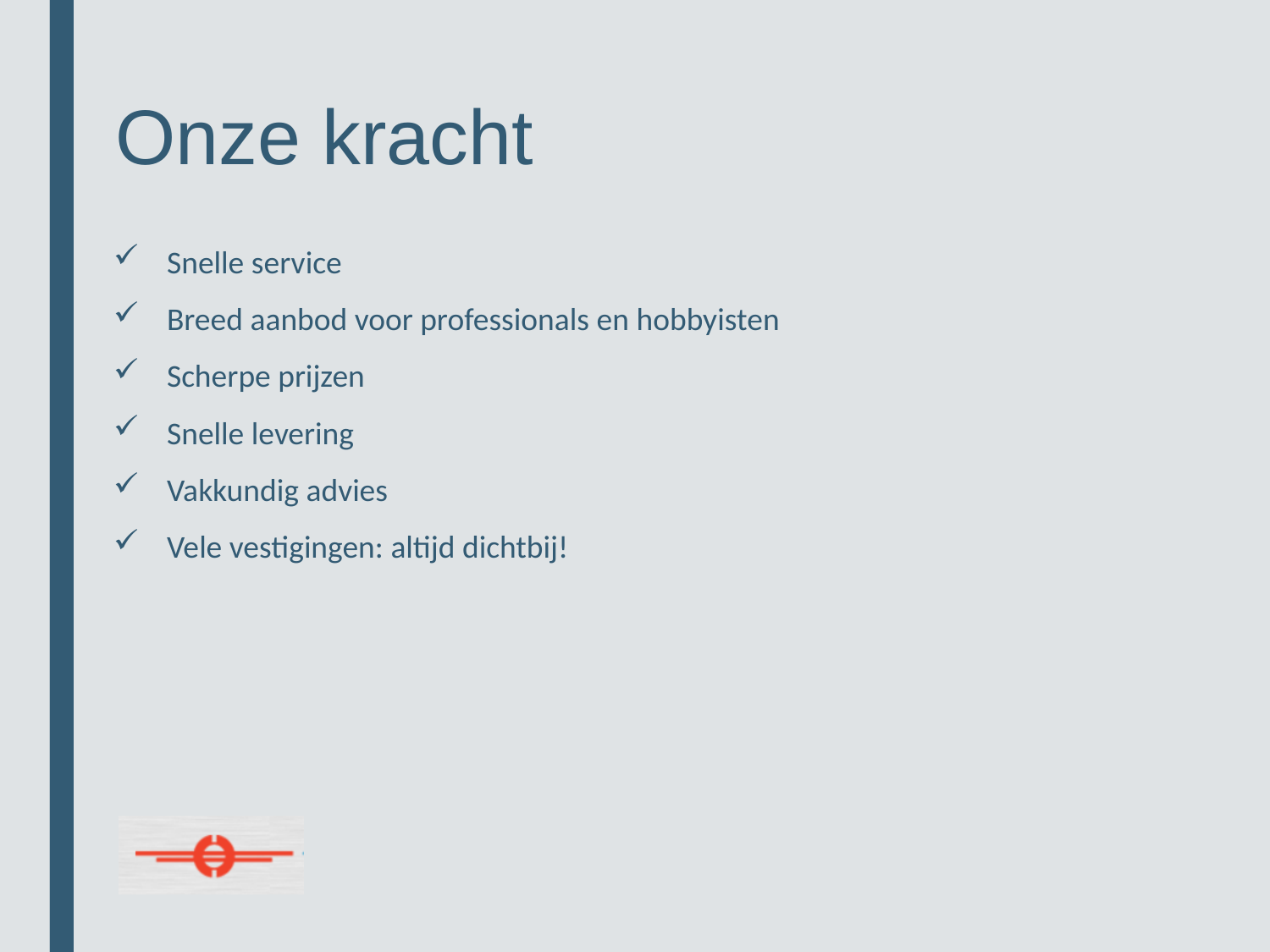

# Onze kracht
Snelle service
Breed aanbod voor professionals en hobbyisten
Scherpe prijzen
Snelle levering
Vakkundig advies
Vele vestigingen: altijd dichtbij!